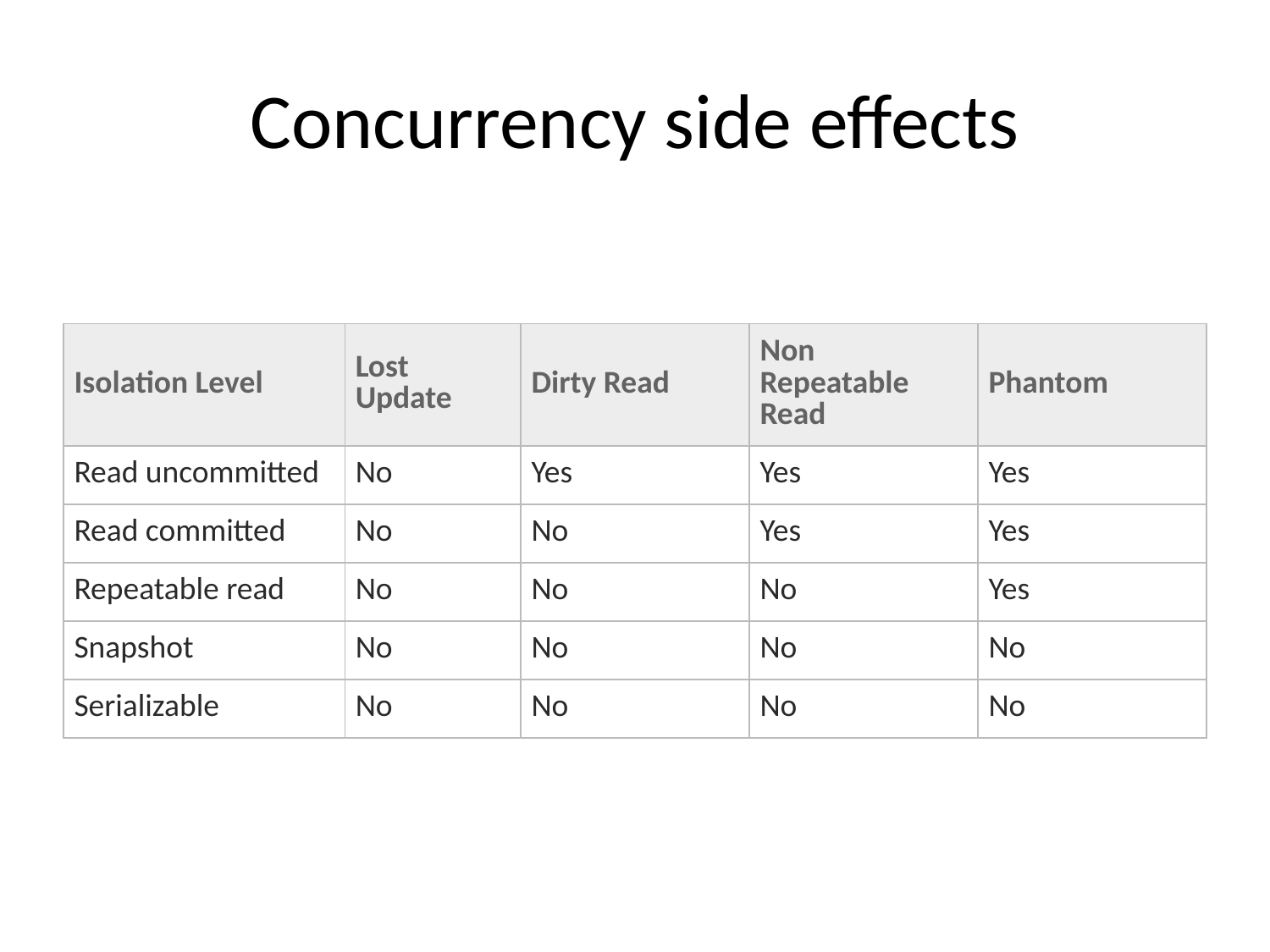

# Concurrency side effects

| Isolation Level | Lost Update | Dirty Read | Non Repeatable Read | Phantom |
| --- | --- | --- | --- | --- |
| Read uncommitted | No | Yes | Yes | Yes |
| Read committed | No | No | Yes | Yes |
| Repeatable read | No | No | No | Yes |
| Snapshot | No | No | No | No |
| Serializable | No | No | No | No |